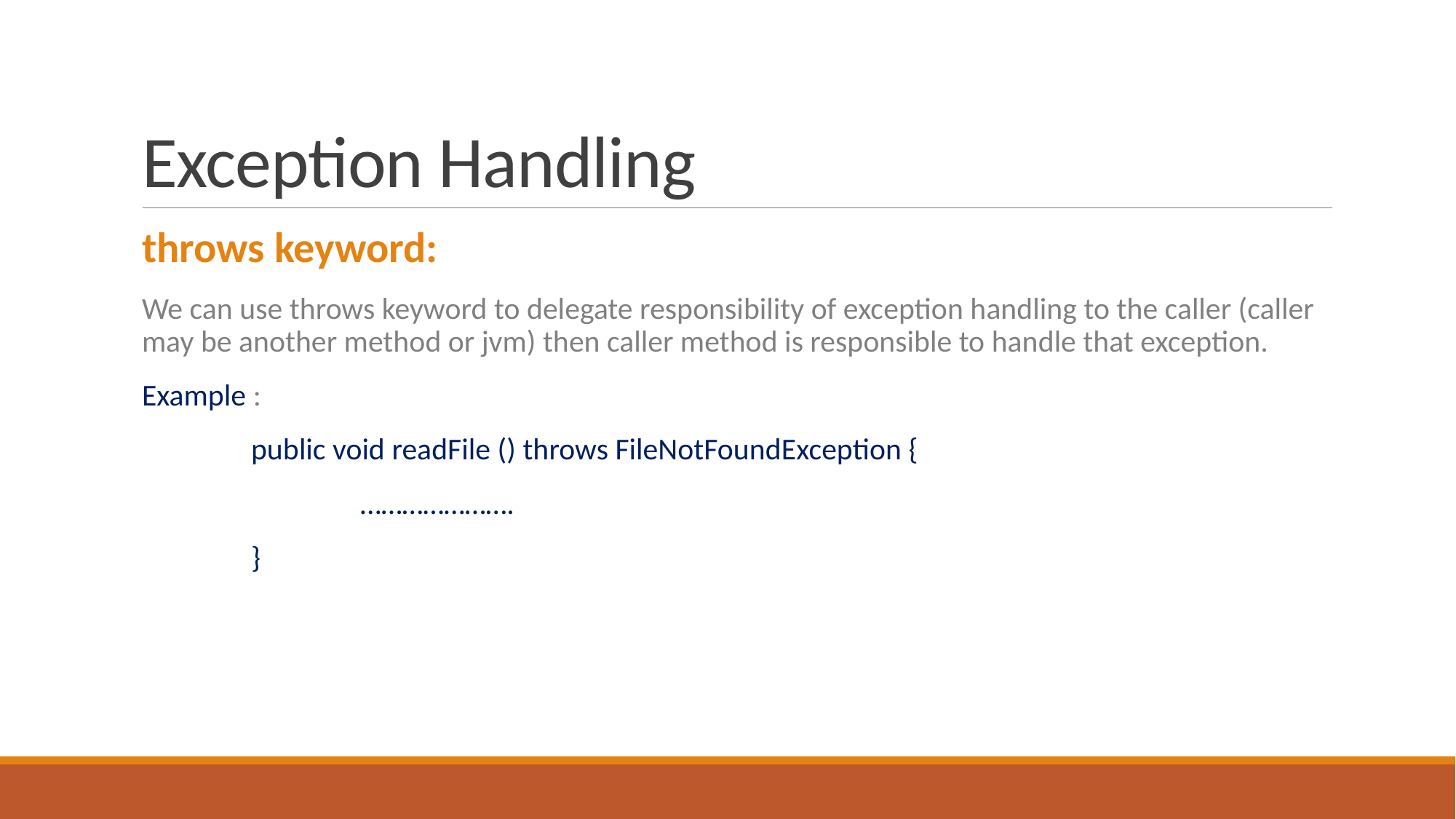

# Exception Handling
throws keyword:
We can use throws keyword to delegate responsibility of exception handling to the caller (caller may be another method or jvm) then caller method is responsible to handle that exception.
Example :
	public void readFile () throws FileNotFoundException {
		………………….
	}